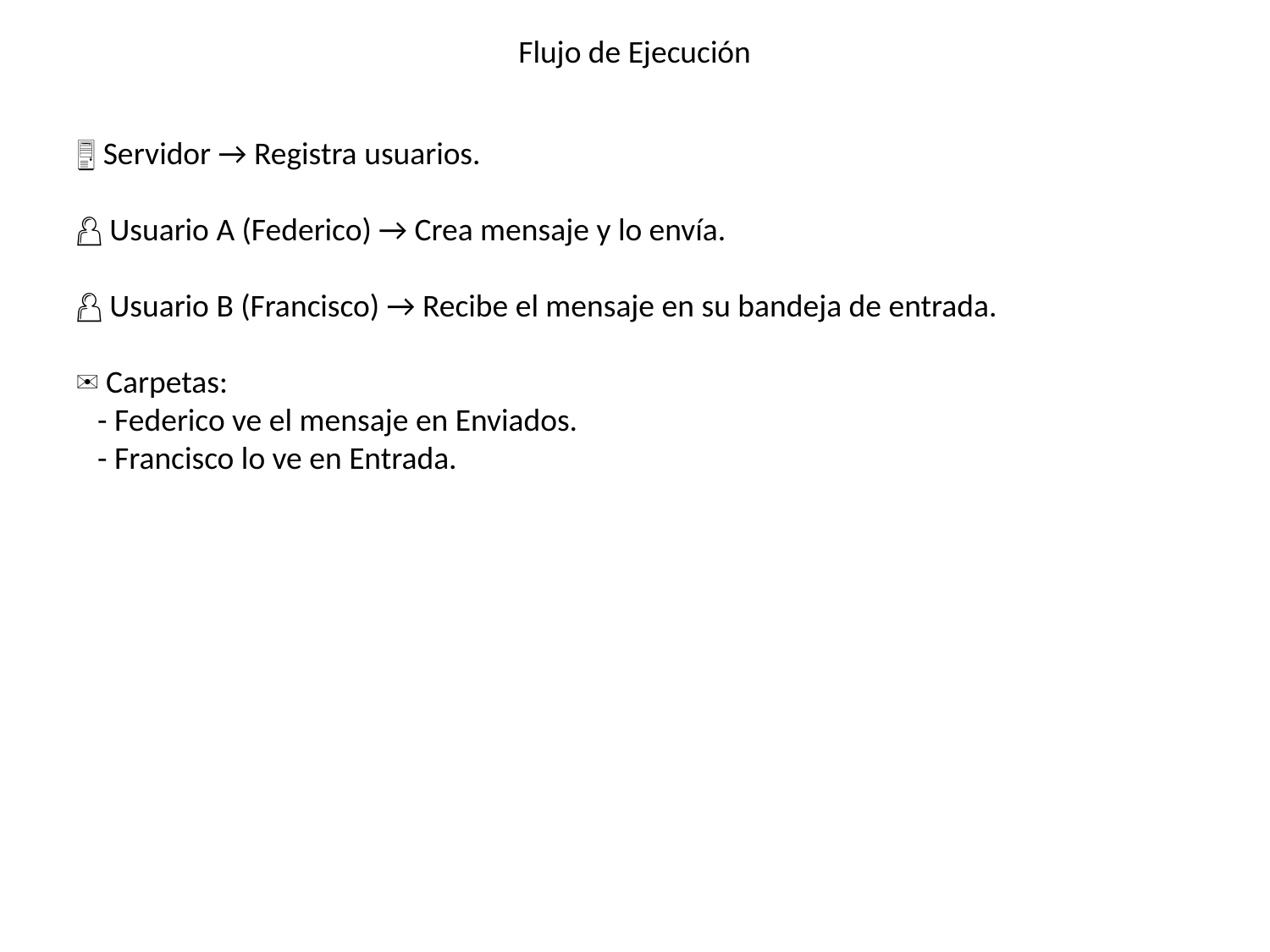

Flujo de Ejecución
#
🖥️ Servidor → Registra usuarios.

👤 Usuario A (Federico) → Crea mensaje y lo envía.

👤 Usuario B (Francisco) → Recibe el mensaje en su bandeja de entrada.

✉️ Carpetas:
   - Federico ve el mensaje en Enviados.
   - Francisco lo ve en Entrada.